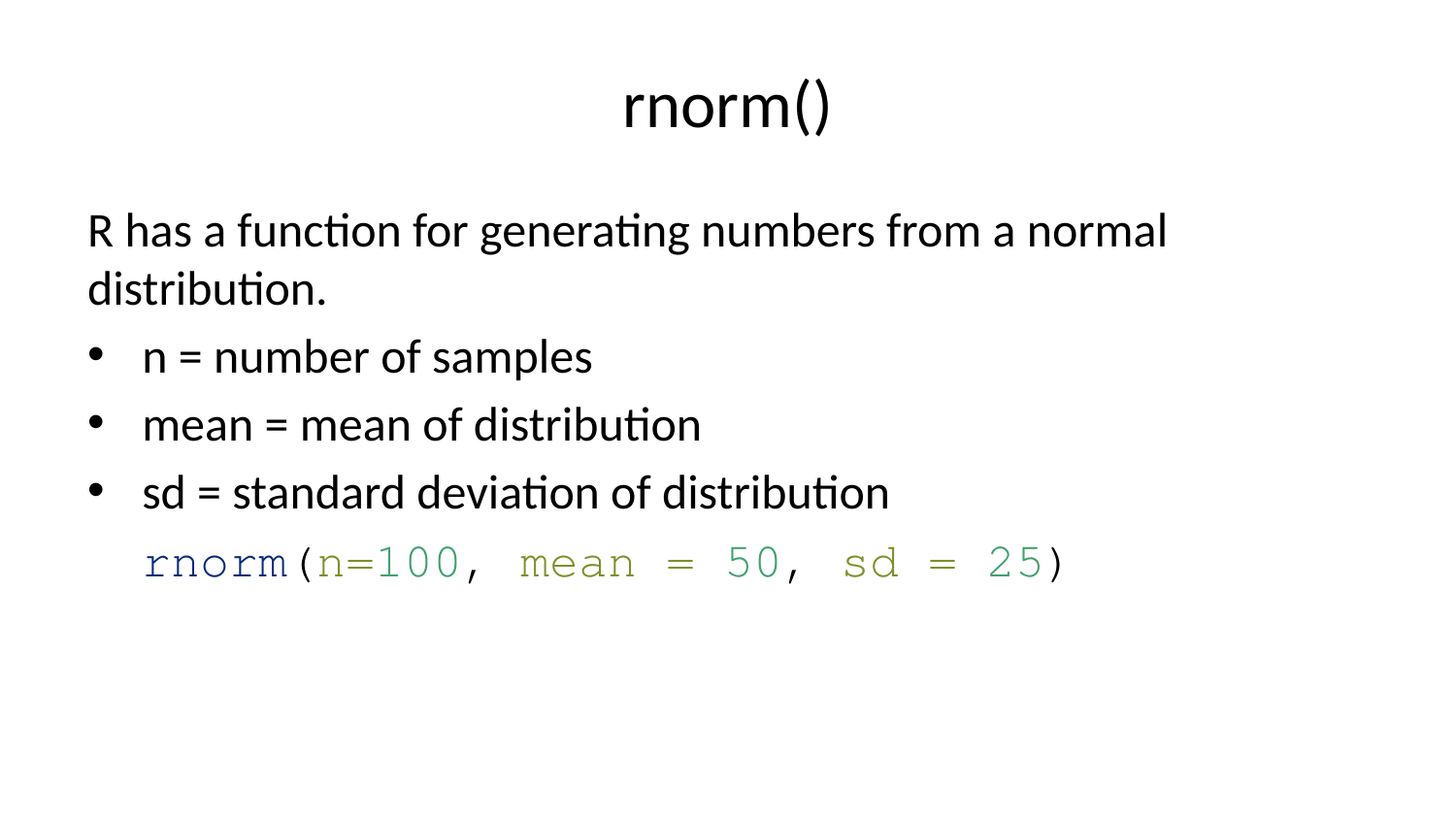

# rnorm()
R has a function for generating numbers from a normal distribution.
n = number of samples
mean = mean of distribution
sd = standard deviation of distribution
rnorm(n=100, mean = 50, sd = 25)